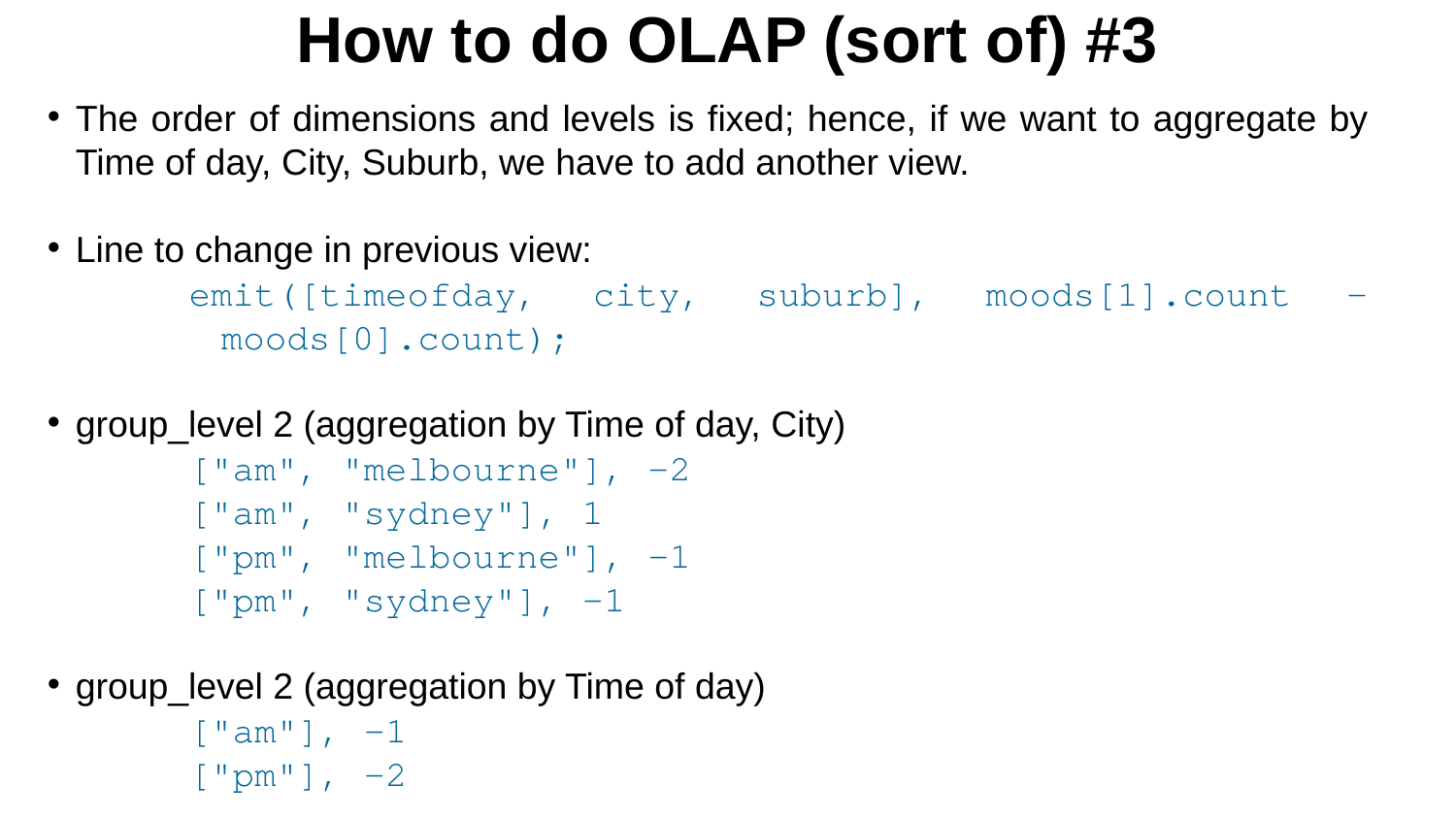

How to do OLAP (sort of) #3
The order of dimensions and levels is fixed; hence, if we want to aggregate by Time of day, City, Suburb, we have to add another view.

Line to change in previous view:
emit([timeofday, city, suburb], moods[1].count - moods[0].count);

group_level 2 (aggregation by Time of day, City)
["am", "melbourne"], -2
["am", "sydney"], 1
["pm", "melbourne"], -1
["pm", "sydney"], -1

group_level 2 (aggregation by Time of day)
["am"], -1
["pm"], -2